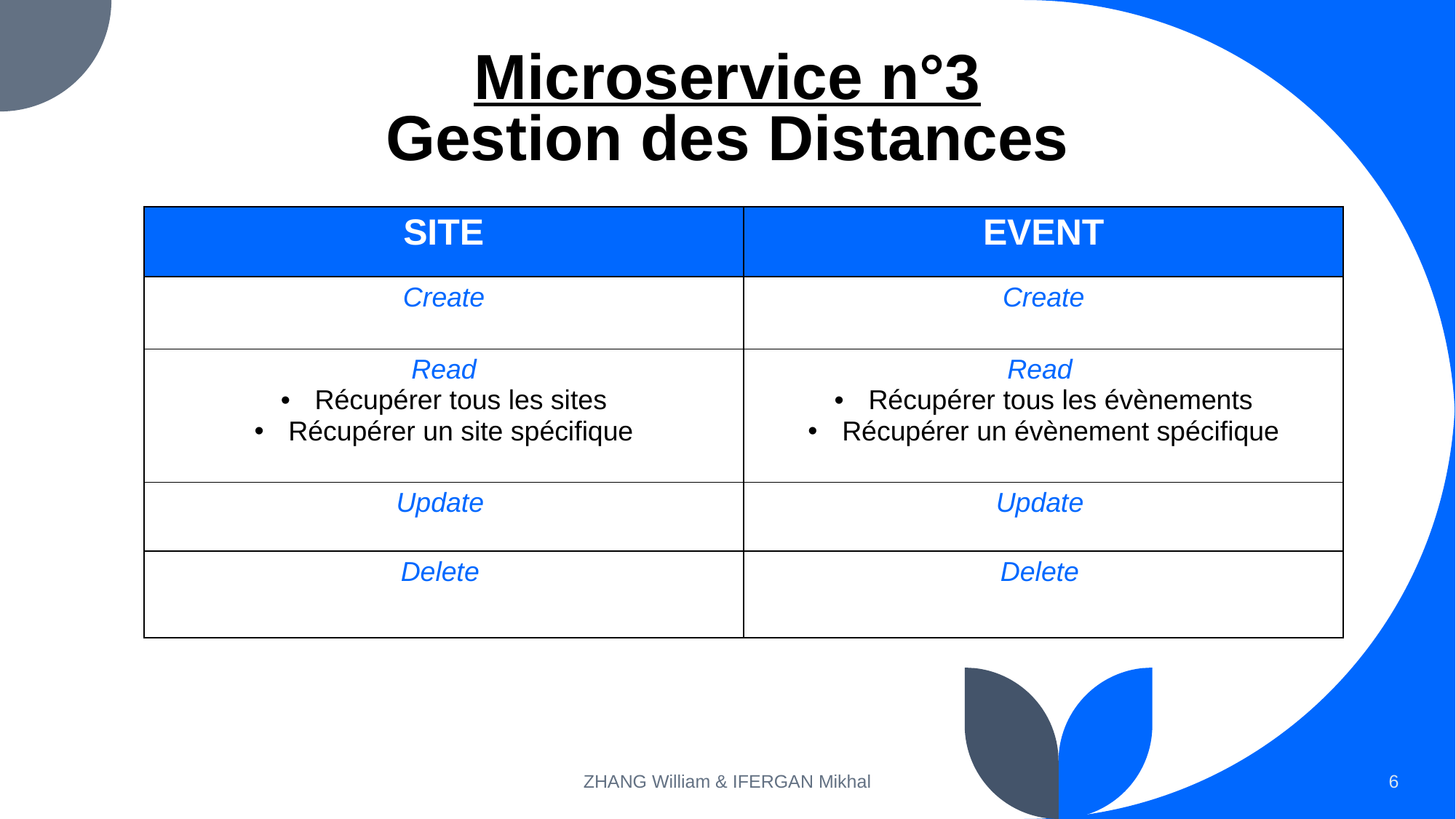

# Microservice n°3 Gestion des Distances
| SITE | EVENT |
| --- | --- |
| Create | Create |
| Read Récupérer tous les sites Récupérer un site spécifique | Read Récupérer tous les évènements Récupérer un évènement spécifique |
| Update | Update |
| Delete | Delete |
ZHANG William & IFERGAN Mikhal
6